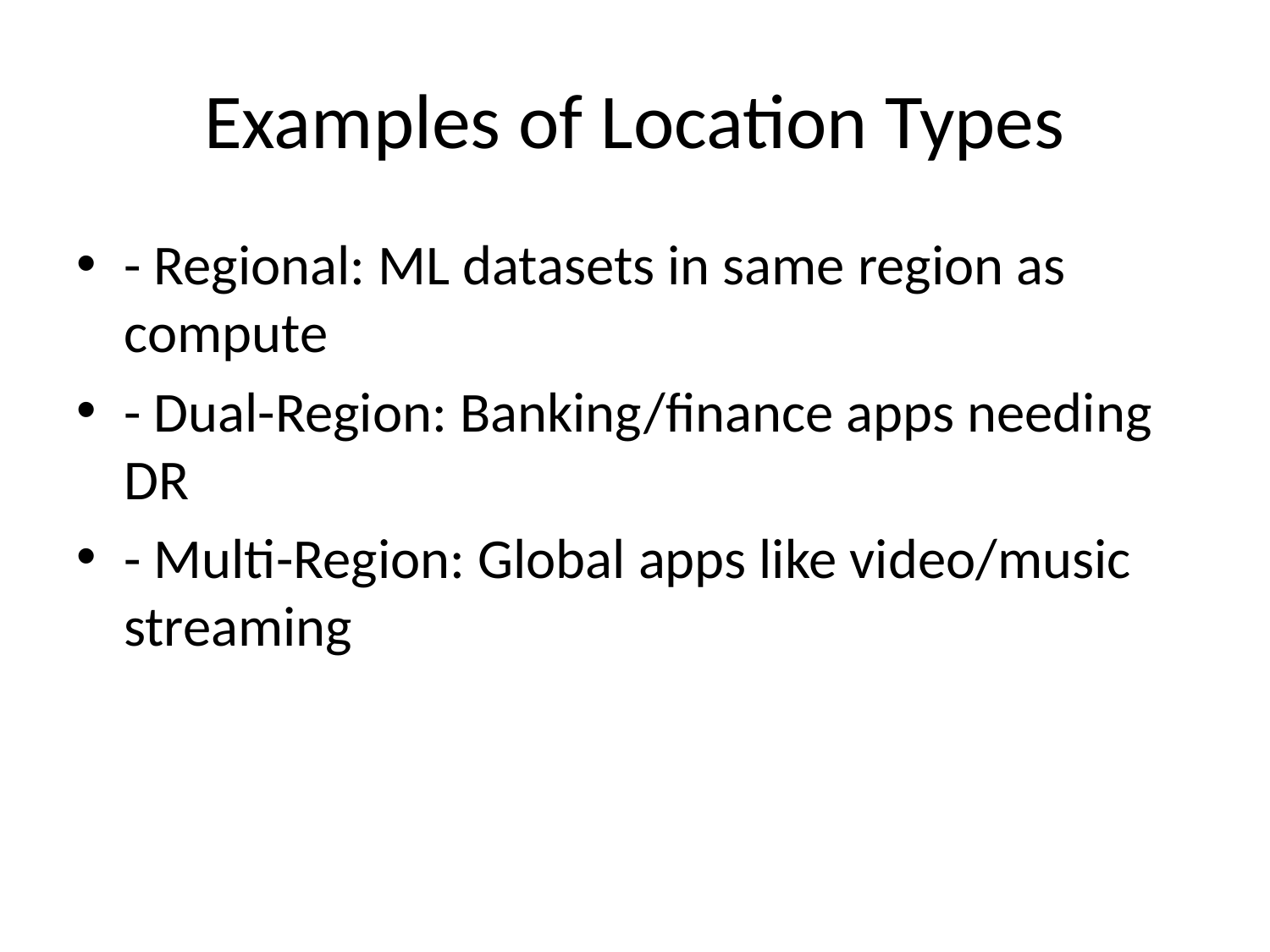

# Examples of Location Types
- Regional: ML datasets in same region as compute
- Dual-Region: Banking/finance apps needing DR
- Multi-Region: Global apps like video/music streaming